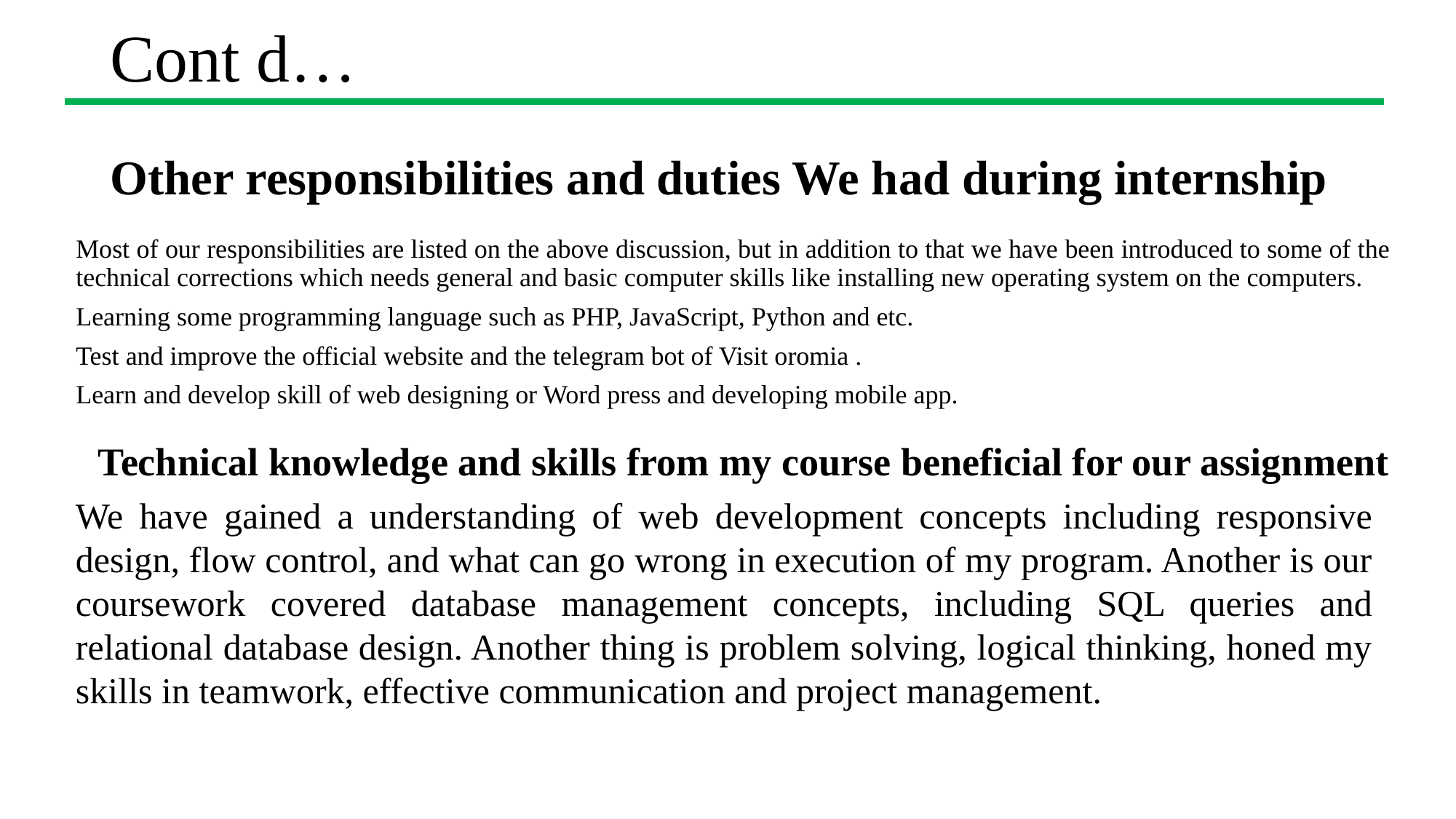

Cont d…
# Other responsibilities and duties We had during internship
Most of our responsibilities are listed on the above discussion, but in addition to that we have been introduced to some of the technical corrections which needs general and basic computer skills like installing new operating system on the computers.
Learning some programming language such as PHP, JavaScript, Python and etc.
Test and improve the official website and the telegram bot of Visit oromia .
Learn and develop skill of web designing or Word press and developing mobile app.
    Technical knowledge and skills from my course beneficial for our assignment
We have gained a understanding of web development concepts including responsive design, flow control, and what can go wrong in execution of my program. Another is our coursework covered database management concepts, including SQL queries and relational database design. Another thing is problem solving, logical thinking, honed my skills in teamwork, effective communication and project management.